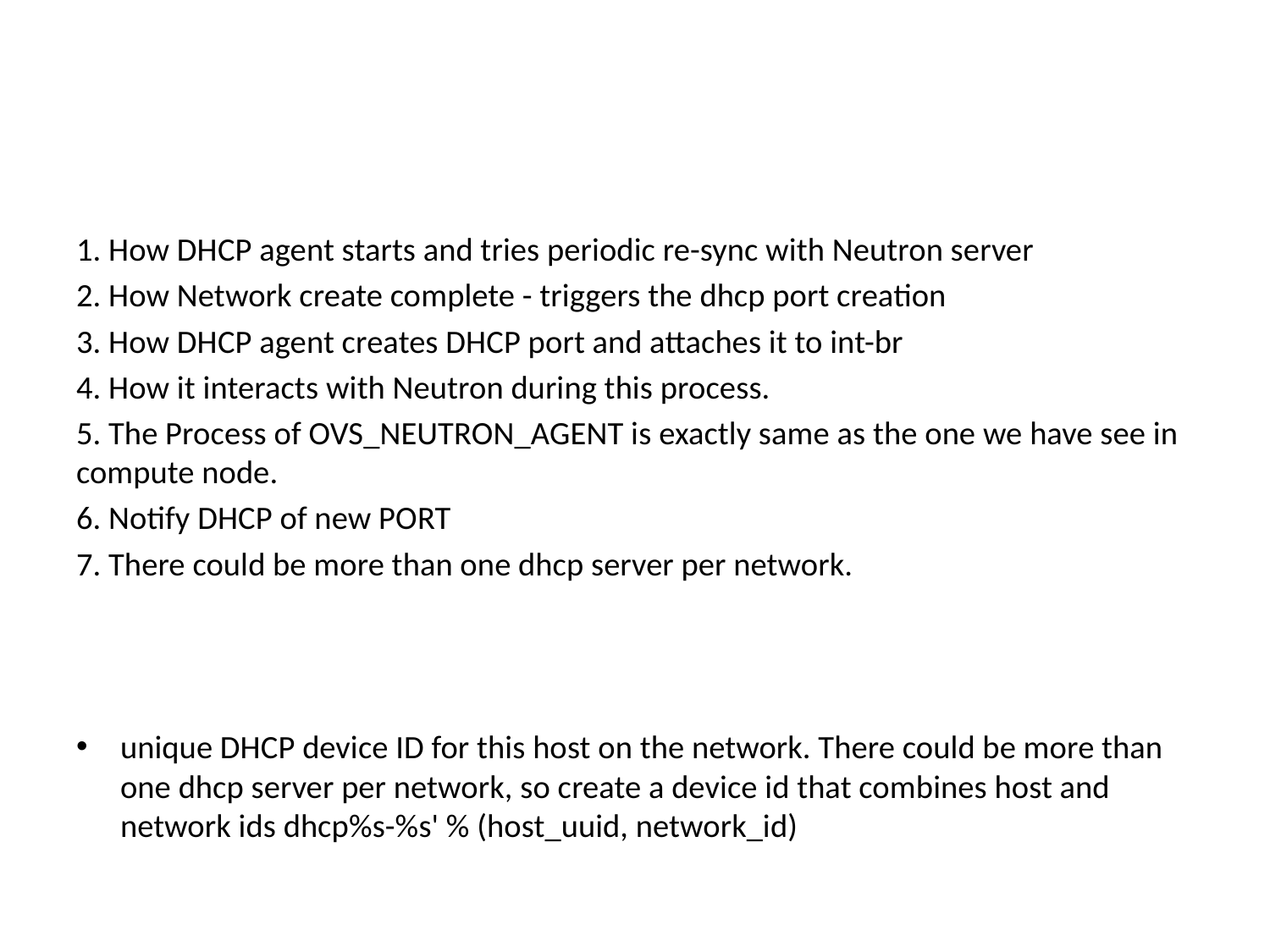

#
1. How DHCP agent starts and tries periodic re-sync with Neutron server
2. How Network create complete - triggers the dhcp port creation
3. How DHCP agent creates DHCP port and attaches it to int-br
4. How it interacts with Neutron during this process.
5. The Process of OVS_NEUTRON_AGENT is exactly same as the one we have see in compute node.
6. Notify DHCP of new PORT
7. There could be more than one dhcp server per network.

unique DHCP device ID for this host on the network. There could be more than one dhcp server per network, so create a device id that combines host and network ids dhcp%s-%s' % (host_uuid, network_id)